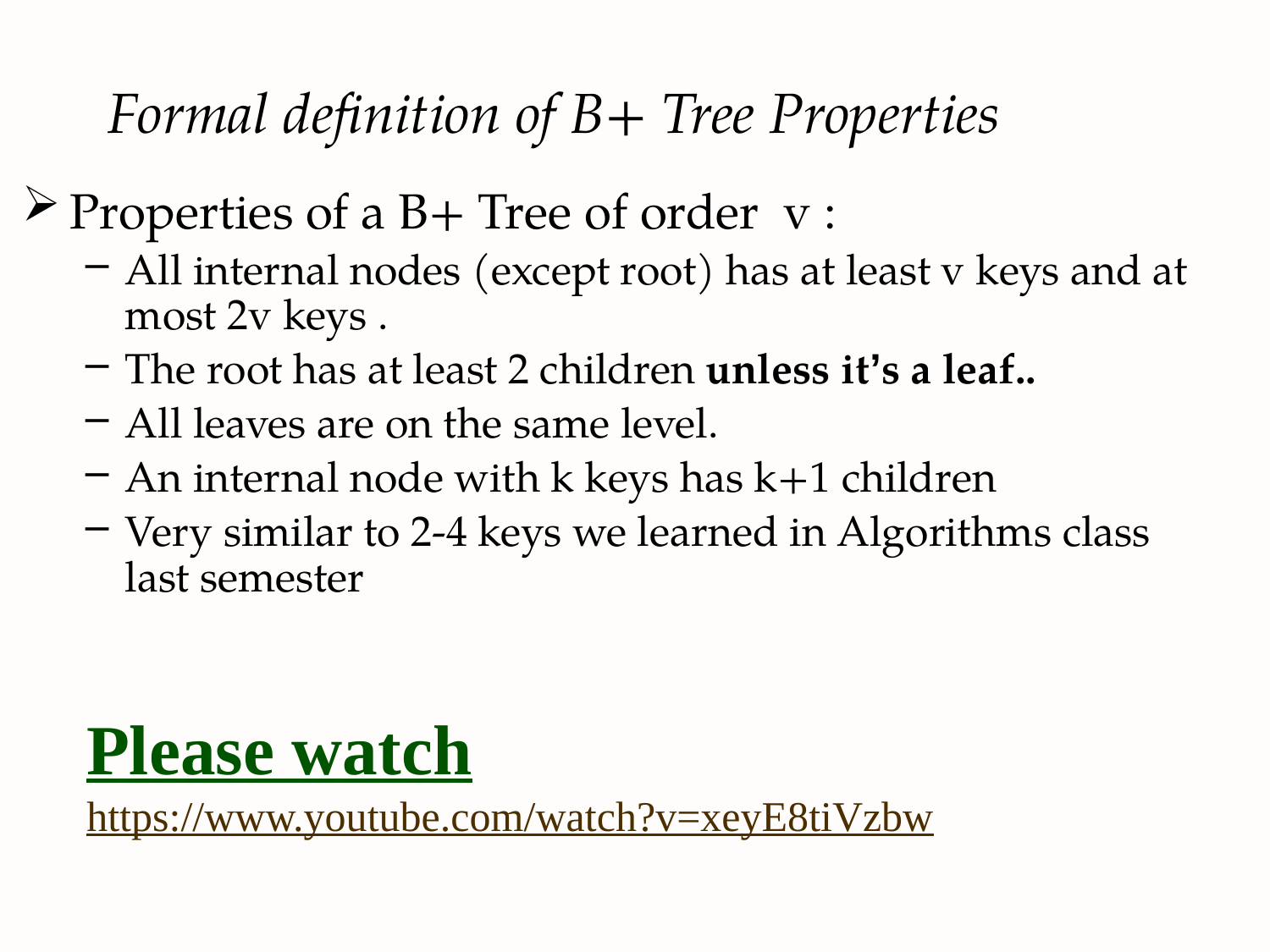

Formal definition of B+ Tree Properties
Properties of a B+ Tree of order  v :
All internal nodes (except root) has at least v keys and at most 2v keys .
The root has at least 2 children unless it’s a leaf..
All leaves are on the same level.
An internal node with k keys has k+1 children
Very similar to 2-4 keys we learned in Algorithms class last semester

Please watch
https://www.youtube.com/watch?v=xeyE8tiVzbw
# 6